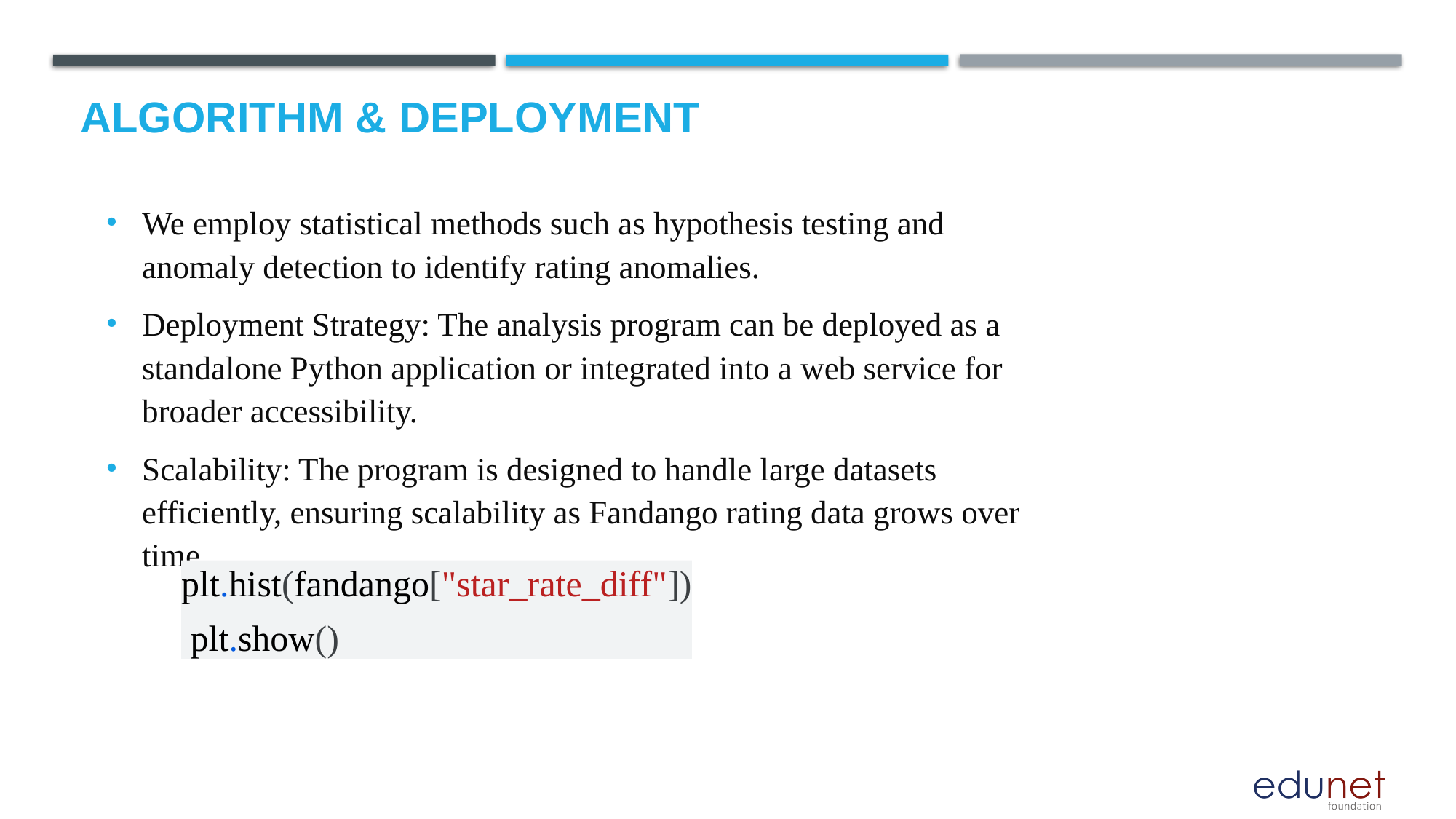

# Algorithm & Deployment
We employ statistical methods such as hypothesis testing and anomaly detection to identify rating anomalies.
Deployment Strategy: The analysis program can be deployed as a standalone Python application or integrated into a web service for broader accessibility.
Scalability: The program is designed to handle large datasets efficiently, ensuring scalability as Fandango rating data grows over time.

plt.hist(fandango["star_rate_diff"])
 plt.show()